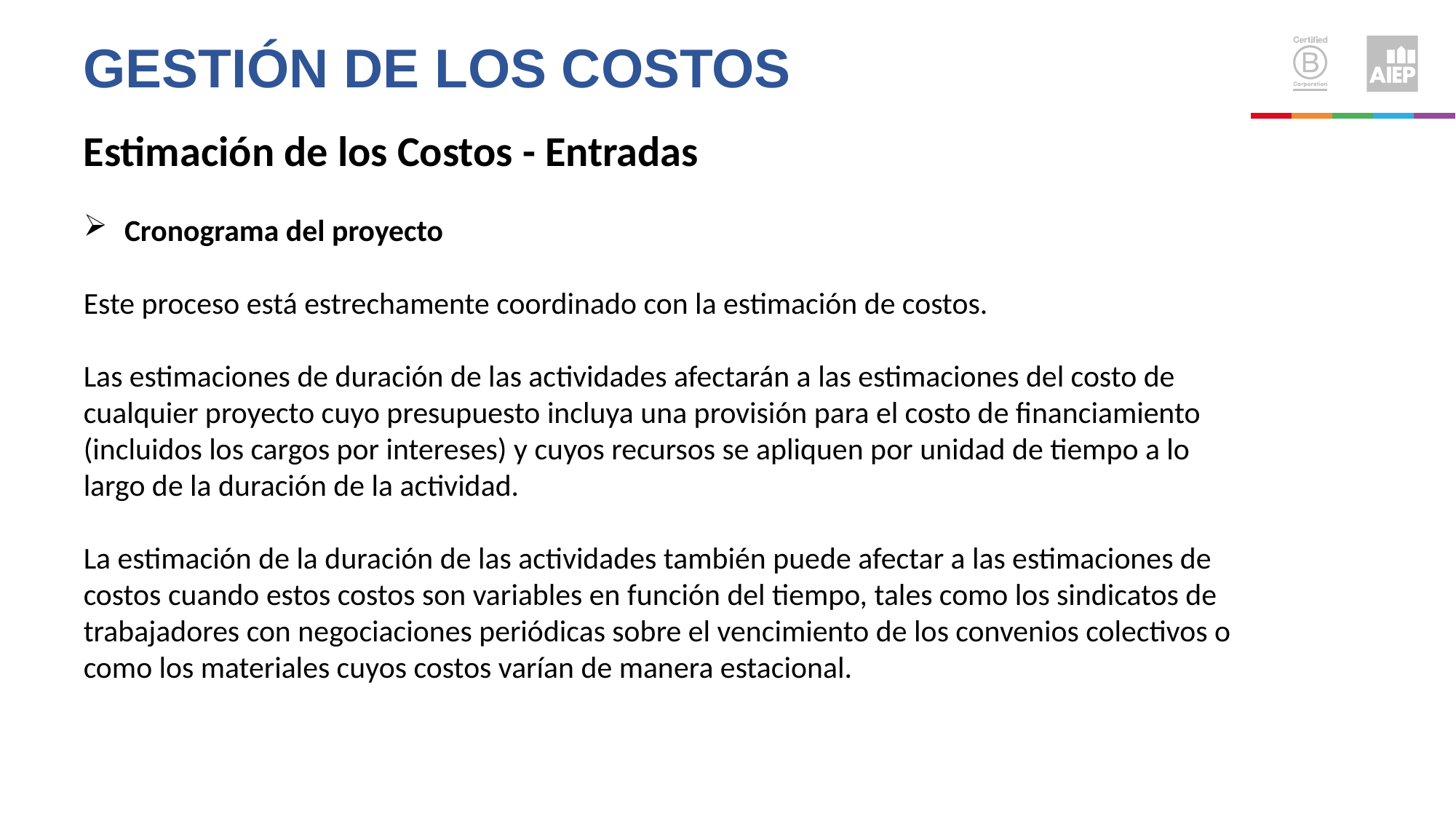

Gestión de los costos
Estimación de los Costos - Entradas

Cronograma del proyecto

Este proceso está estrechamente coordinado con la estimación de costos.

Las estimaciones de duración de las actividades afectarán a las estimaciones del costo de cualquier proyecto cuyo presupuesto incluya una provisión para el costo de financiamiento (incluidos los cargos por intereses) y cuyos recursos se apliquen por unidad de tiempo a lo largo de la duración de la actividad.

La estimación de la duración de las actividades también puede afectar a las estimaciones de costos cuando estos costos son variables en función del tiempo, tales como los sindicatos de trabajadores con negociaciones periódicas sobre el vencimiento de los convenios colectivos o como los materiales cuyos costos varían de manera estacional.